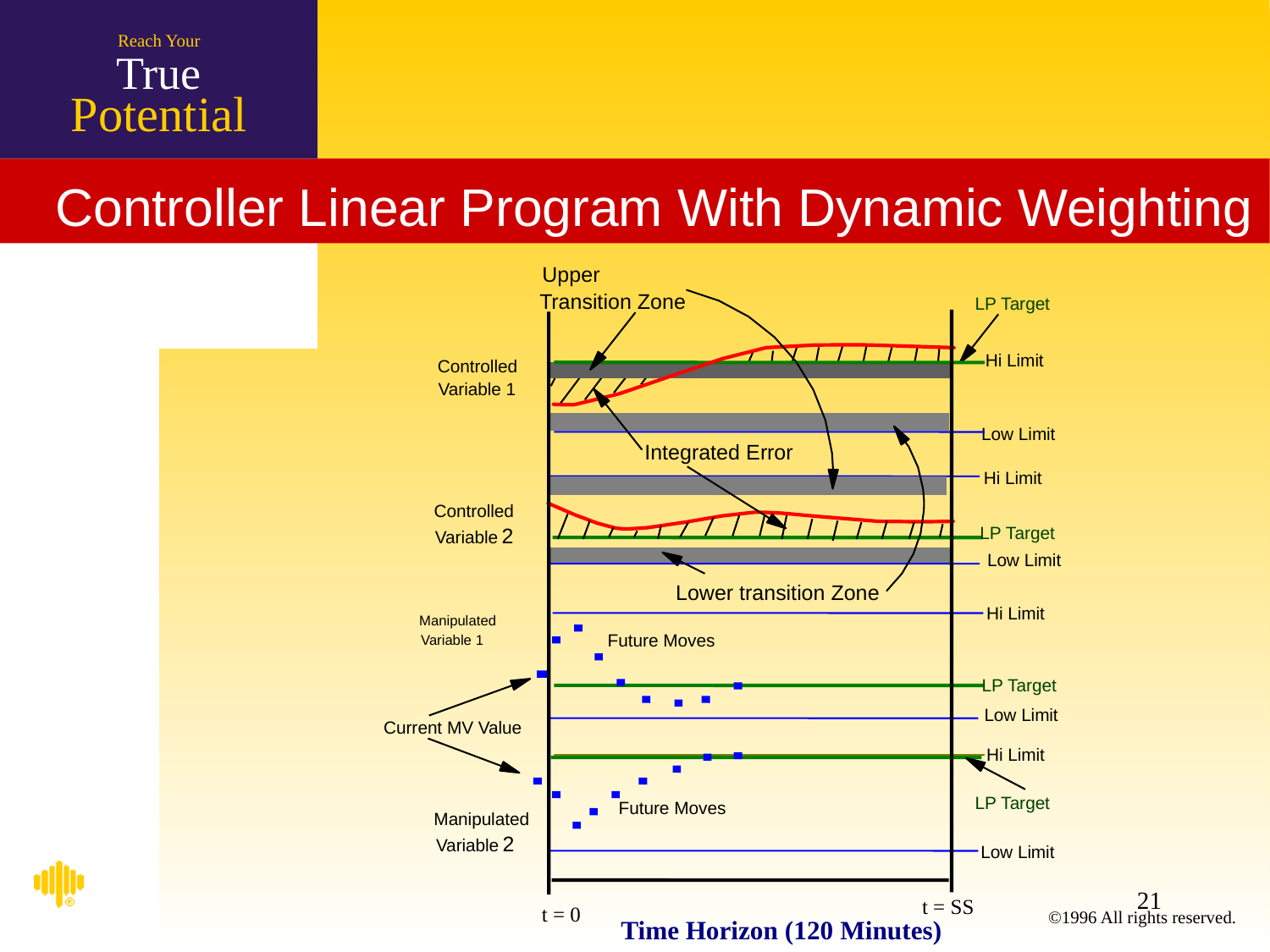

# Controller Linear Program With Dynamic Weighting
Upper
Transition Zone
LP Target

Hi Limit

Controlled

Variable 1

Low Limit

Integrated Error
Hi Limit

Controlled

LP Target

2

Variable

Low Limit

Lower transition Zone
Hi Limit
Manipulated

Future Moves
Variable 1

LP Target

Low Limit

Current MV Value

Hi Limit

LP Target
Future Moves

Manipulated

2

Variable
Low Limit

t = SS
t = 0
21
Time Horizon (120 Minutes)